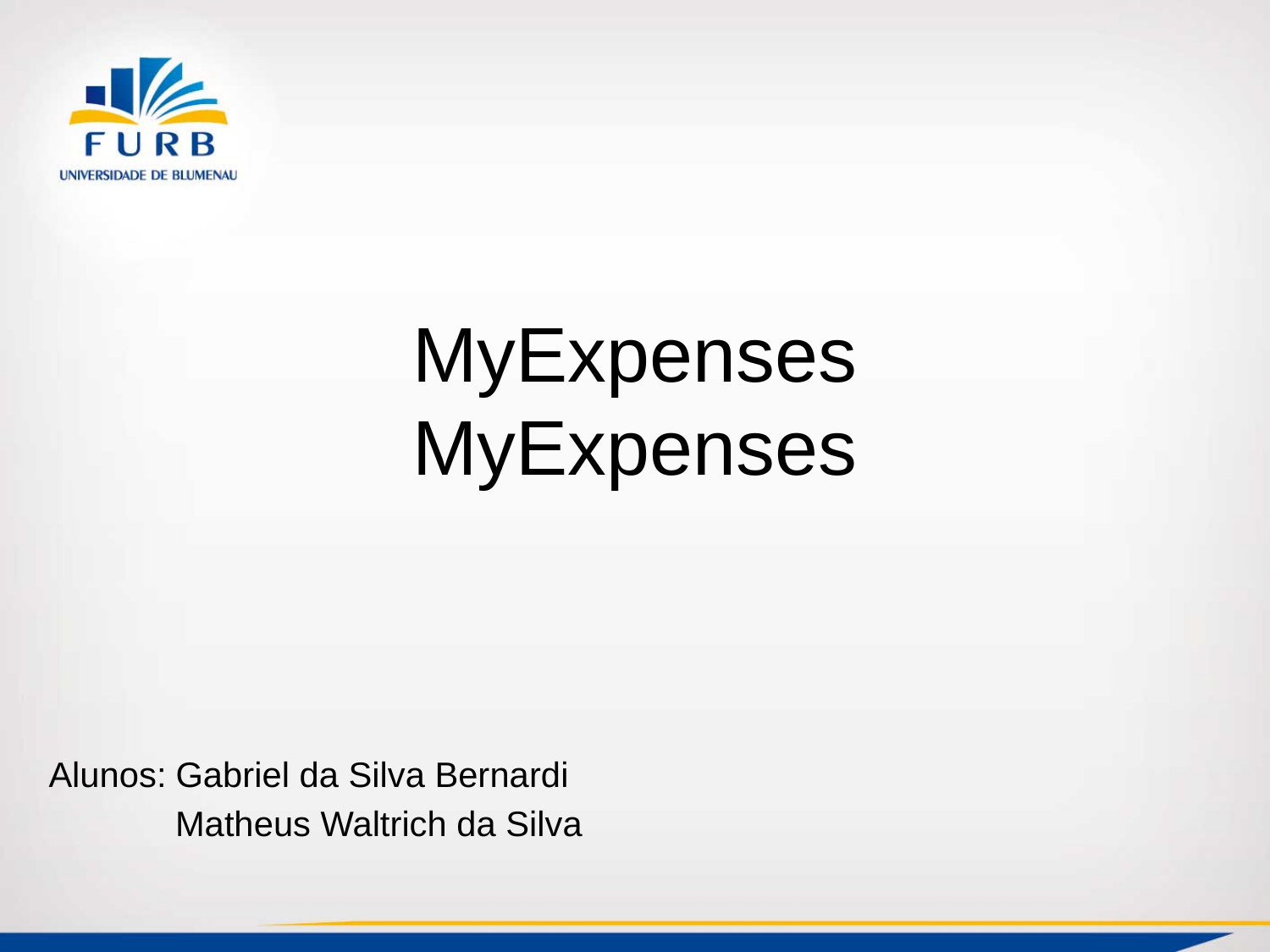

# MyExpenses MyExpenses
Alunos:	Gabriel da Silva Bernardi
             Matheus Waltrich da Silva